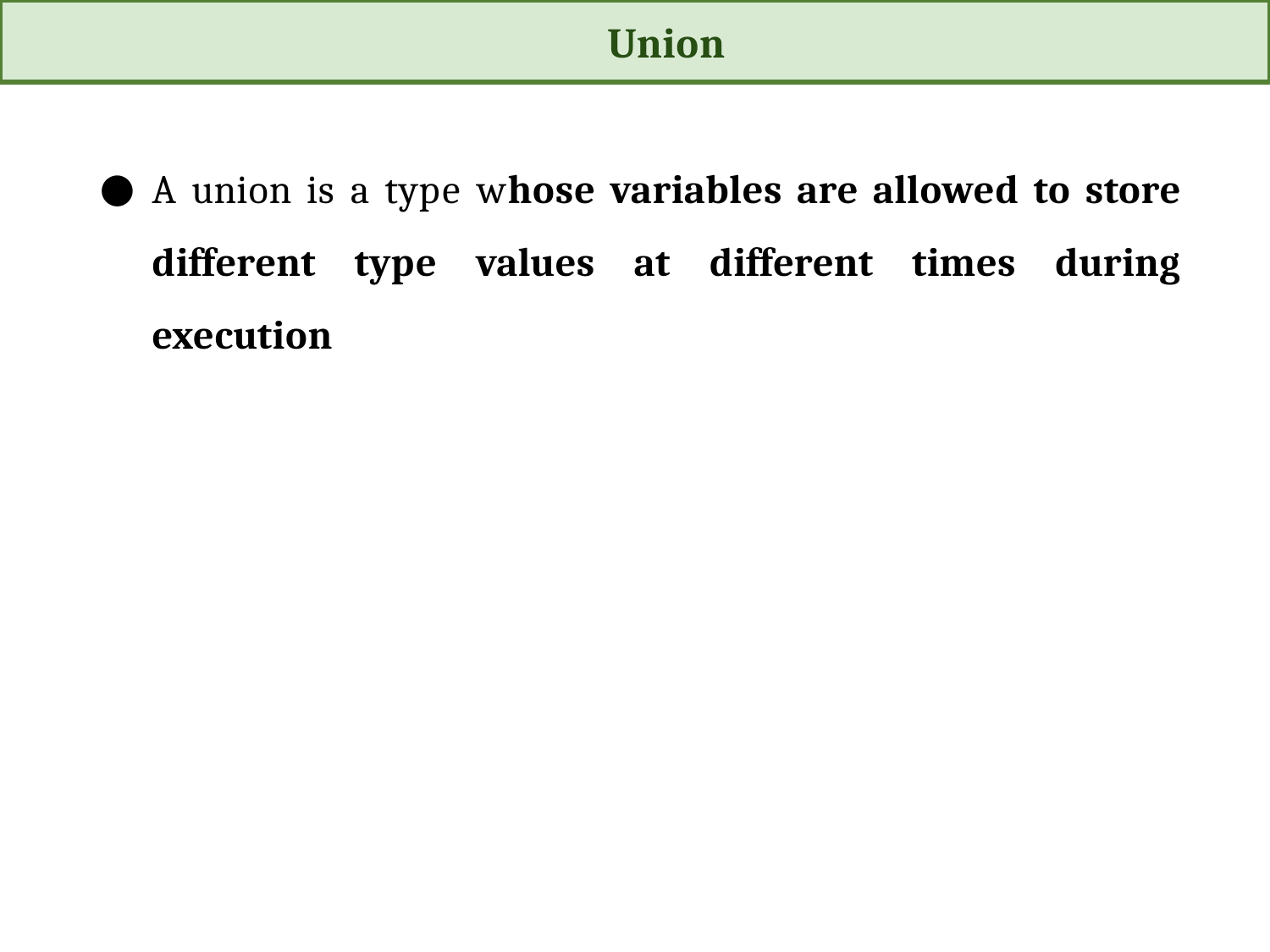

Union

A union is a type whose variables are allowed to store different type values at different times during execution